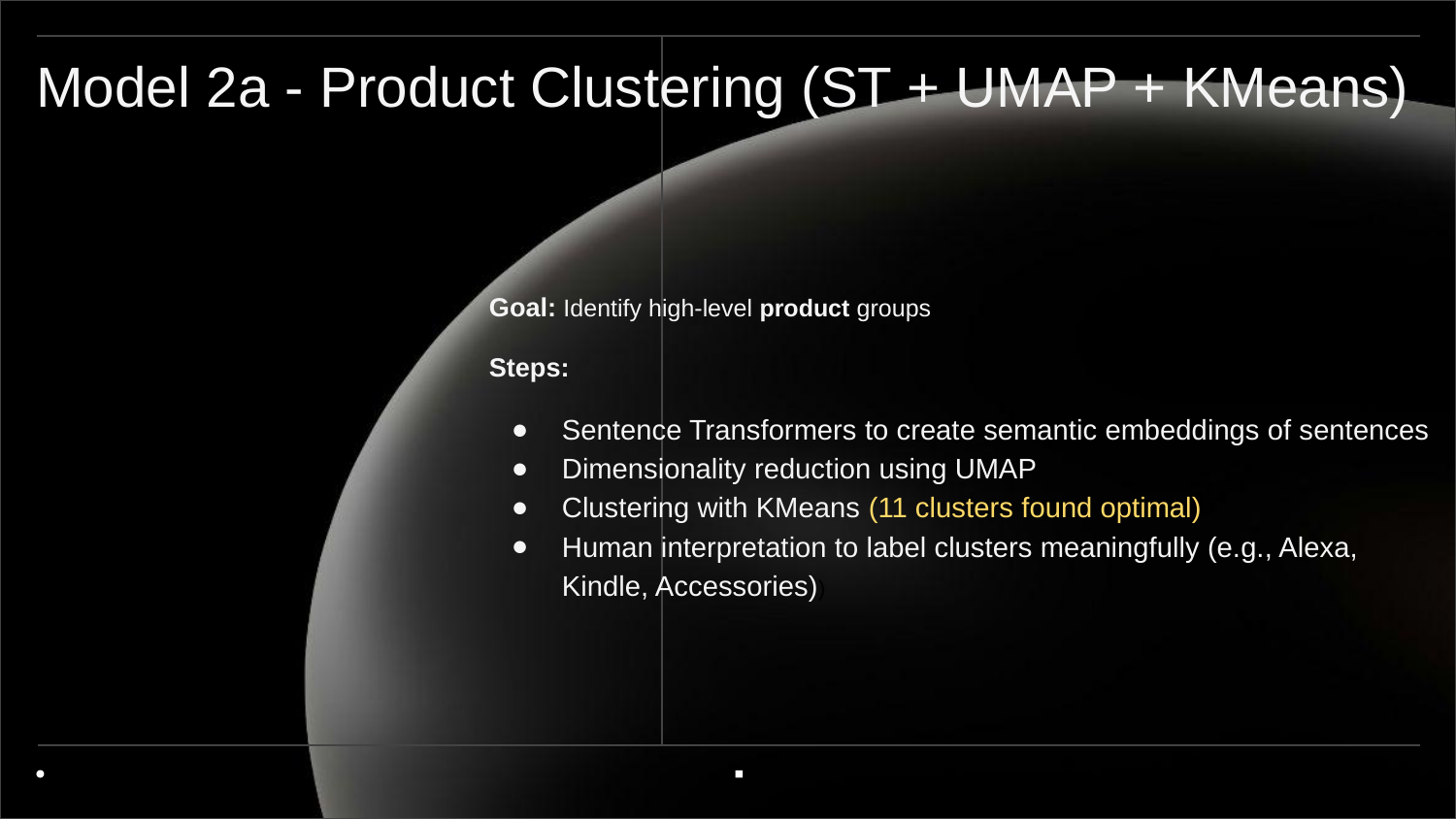

# Model 2a - Product Clustering (ST + UMAP + KMeans)

Goal: Identify high-level product groups
Steps:
Sentence Transformers to create semantic embeddings of sentences
Dimensionality reduction using UMAP
Clustering with KMeans (11 clusters found optimal)
Human interpretation to label clusters meaningfully (e.g., Alexa, Kindle, Accessories))